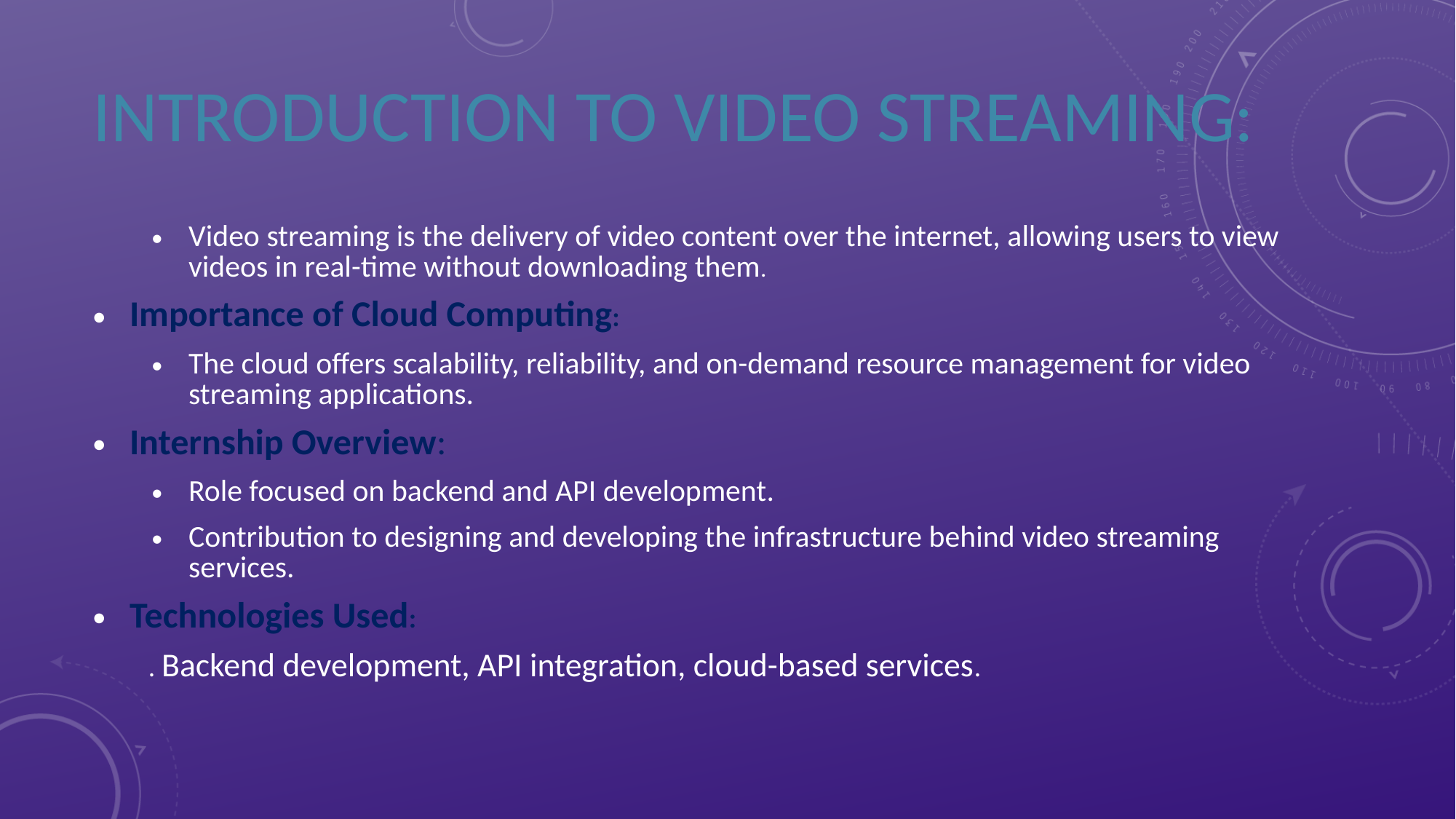

# INTRODUCTION TO VIDEO STREAMING:

Video streaming is the delivery of video content over the internet, allowing users to view videos in real-time without downloading them.
Importance of Cloud Computing:
The cloud offers scalability, reliability, and on-demand resource management for video streaming applications.
Internship Overview:
Role focused on backend and API development.
Contribution to designing and developing the infrastructure behind video streaming services.
Technologies Used:
         . Backend development, API integration, cloud-based services.